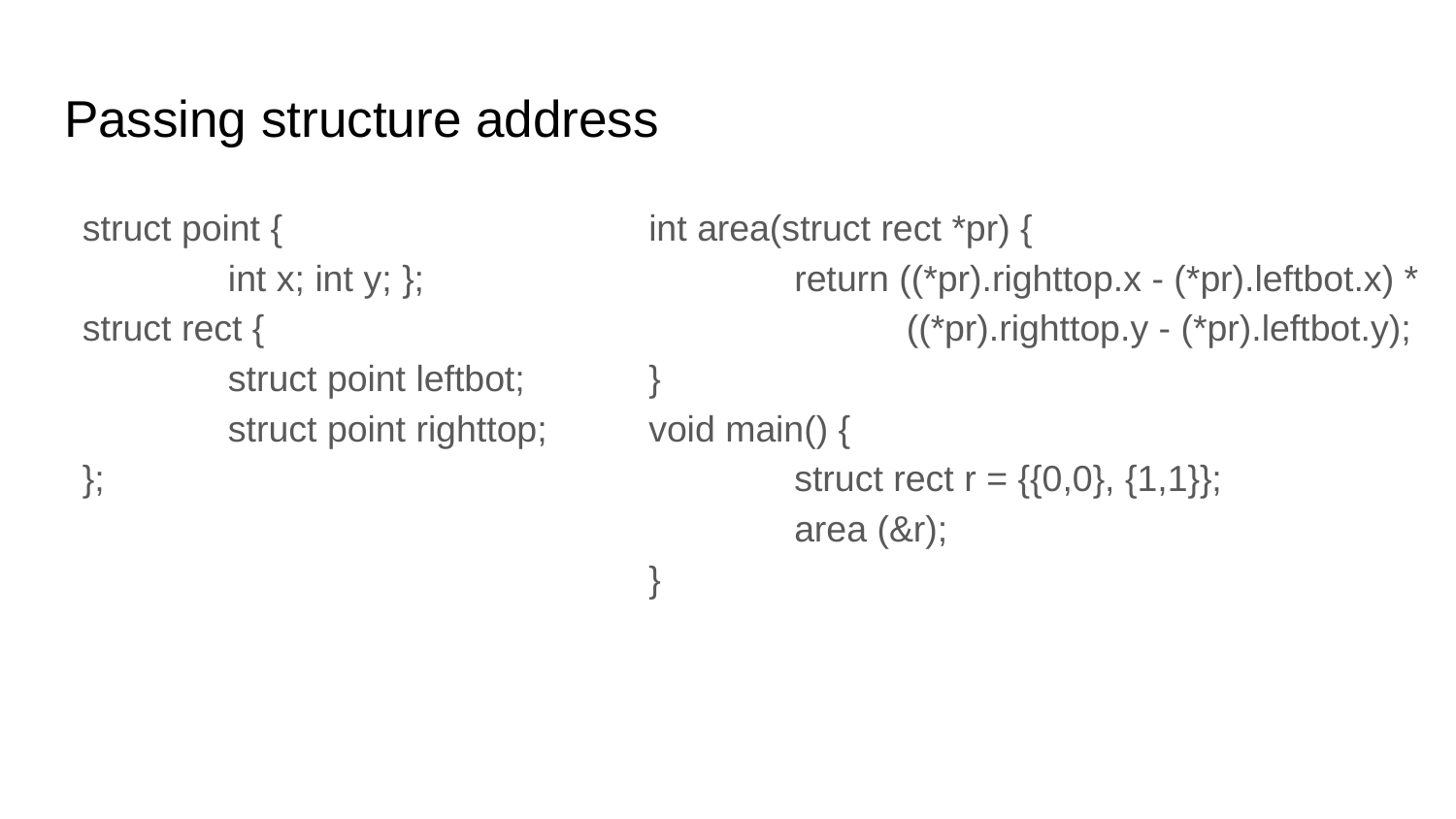

# Passing structure address
struct point {
	int x; int y; };
struct rect {
	struct point leftbot;
	struct point righttop;
};
int area(struct rect *pr) {
	return ((*pr).righttop.x - (*pr).leftbot.x) *
	           ((*pr).righttop.y - (*pr).leftbot.y);
}
void main() {
	struct rect r = {{0,0}, {1,1}};
	area (&r);
}